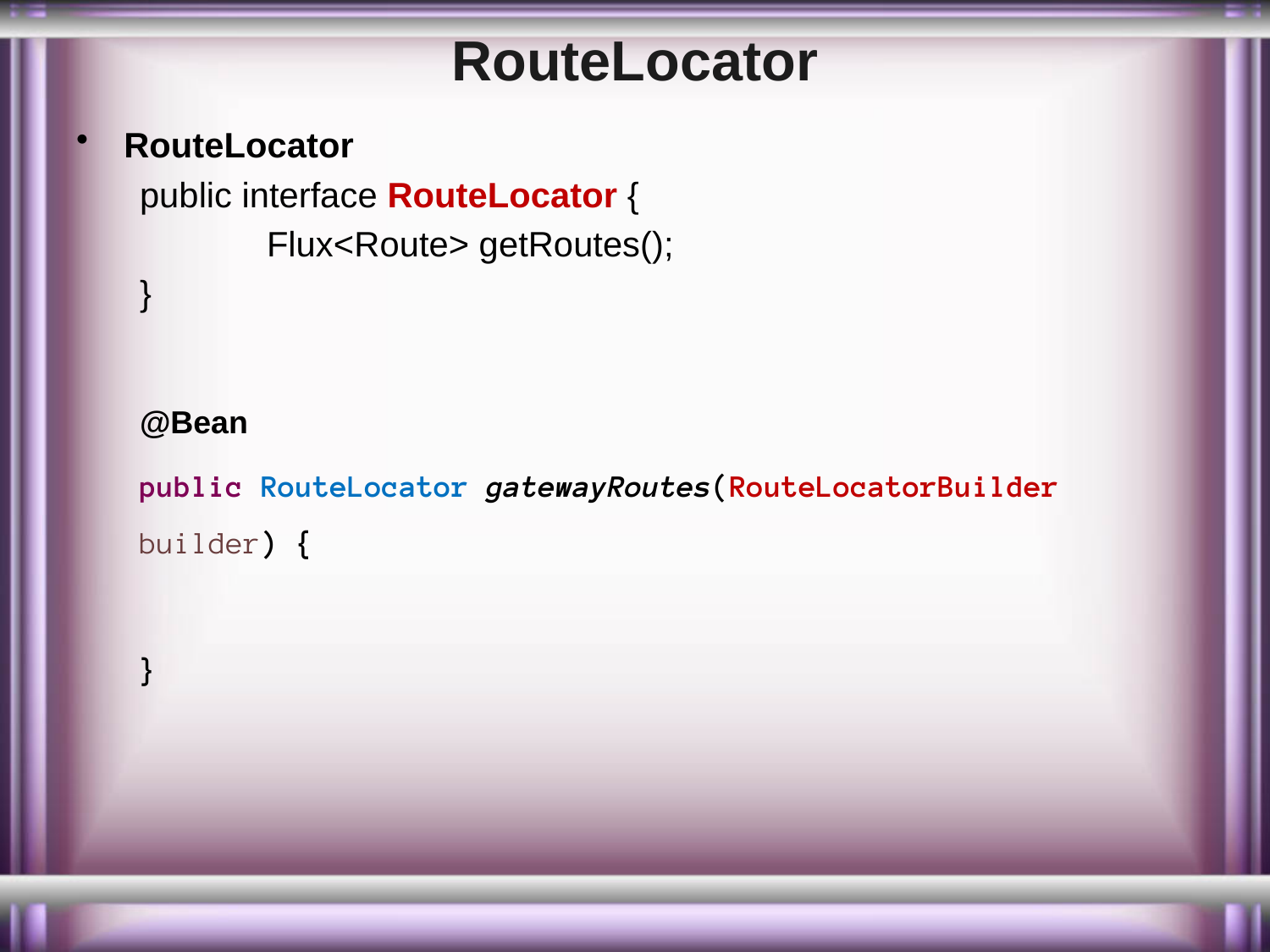

# RouteLocator
RouteLocator
public interface RouteLocator {
	Flux<Route> getRoutes();
}

@Bean
public RouteLocator gatewayRoutes(RouteLocatorBuilder builder) {

}